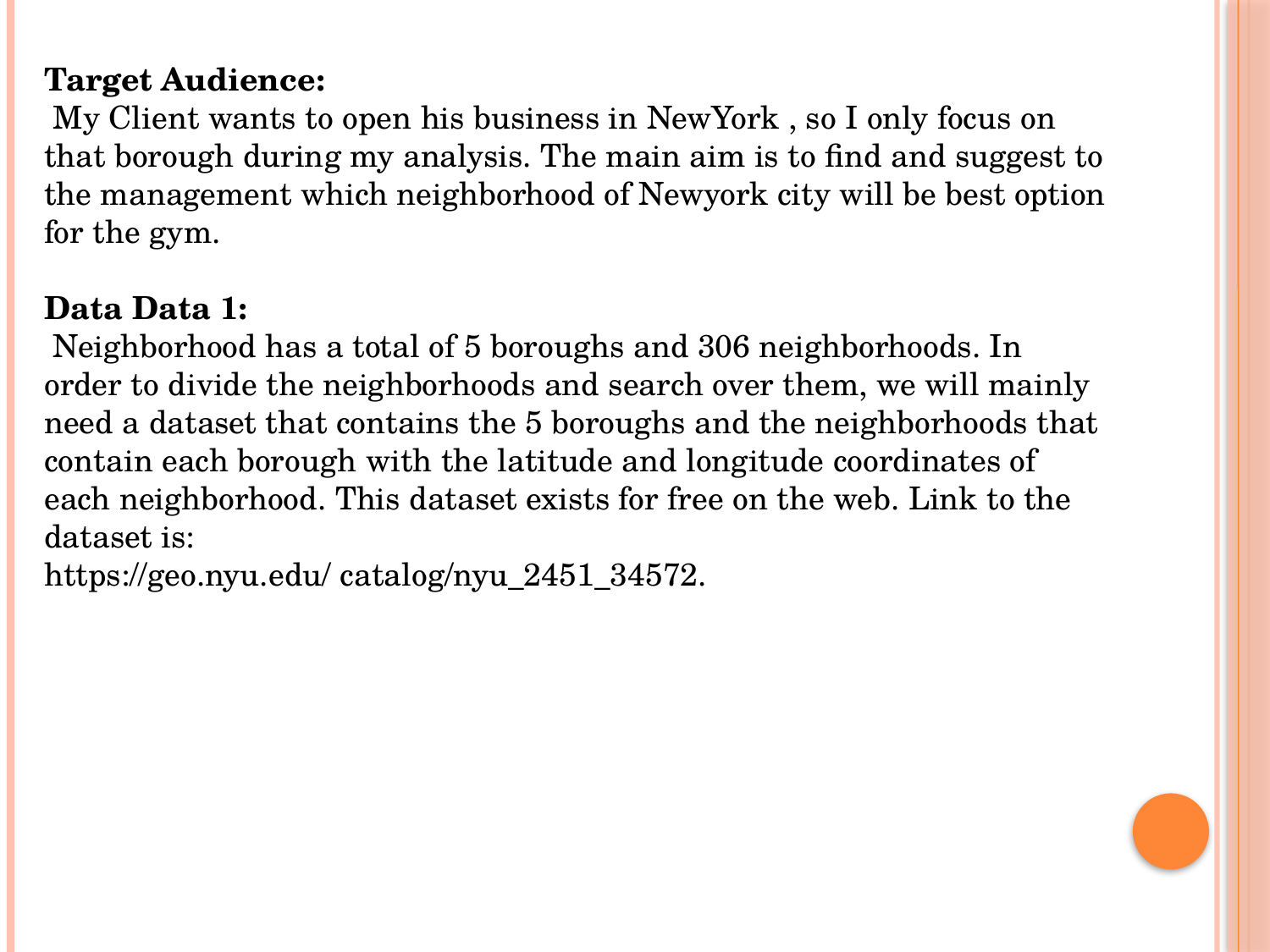

Target Audience:
 My Client wants to open his business in NewYork , so I only focus on that borough during my analysis. The main aim is to find and suggest to the management which neighborhood of Newyork city will be best option for the gym.

Data Data 1:
 Neighborhood has a total of 5 boroughs and 306 neighborhoods. In order to divide the neighborhoods and search over them, we will mainly need a dataset that contains the 5 boroughs and the neighborhoods that contain each borough with the latitude and longitude coordinates of each neighborhood. This dataset exists for free on the web. Link to the dataset is:
https://geo.nyu.edu/ catalog/nyu_2451_34572.